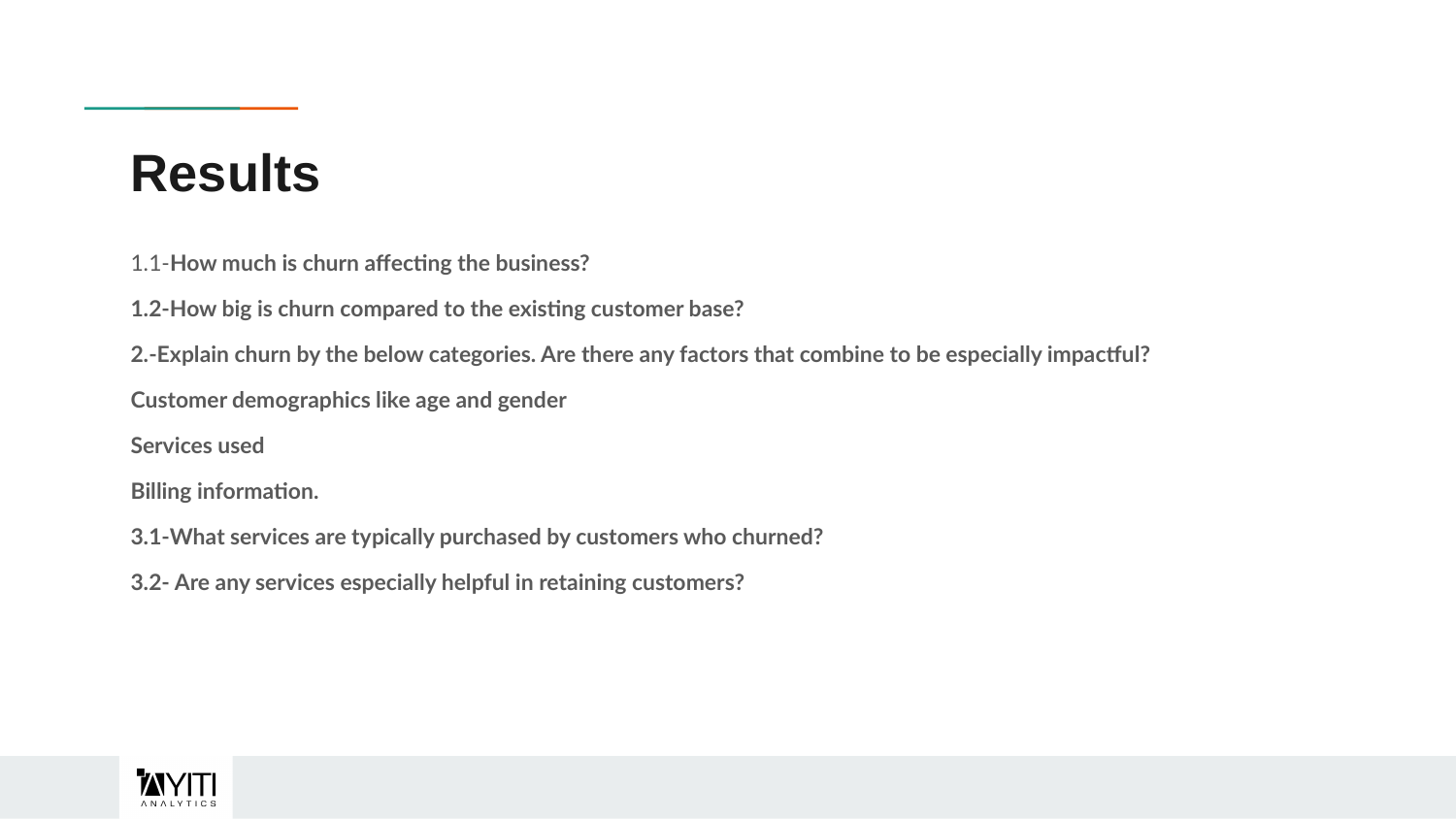

# Results
1.1-How much is churn affecting the business?
1.2-How big is churn compared to the existing customer base?
2.-Explain churn by the below categories. Are there any factors that combine to be especially impactful?
Customer demographics like age and gender
Services used
Billing information.
3.1-What services are typically purchased by customers who churned?
3.2- Are any services especially helpful in retaining customers?